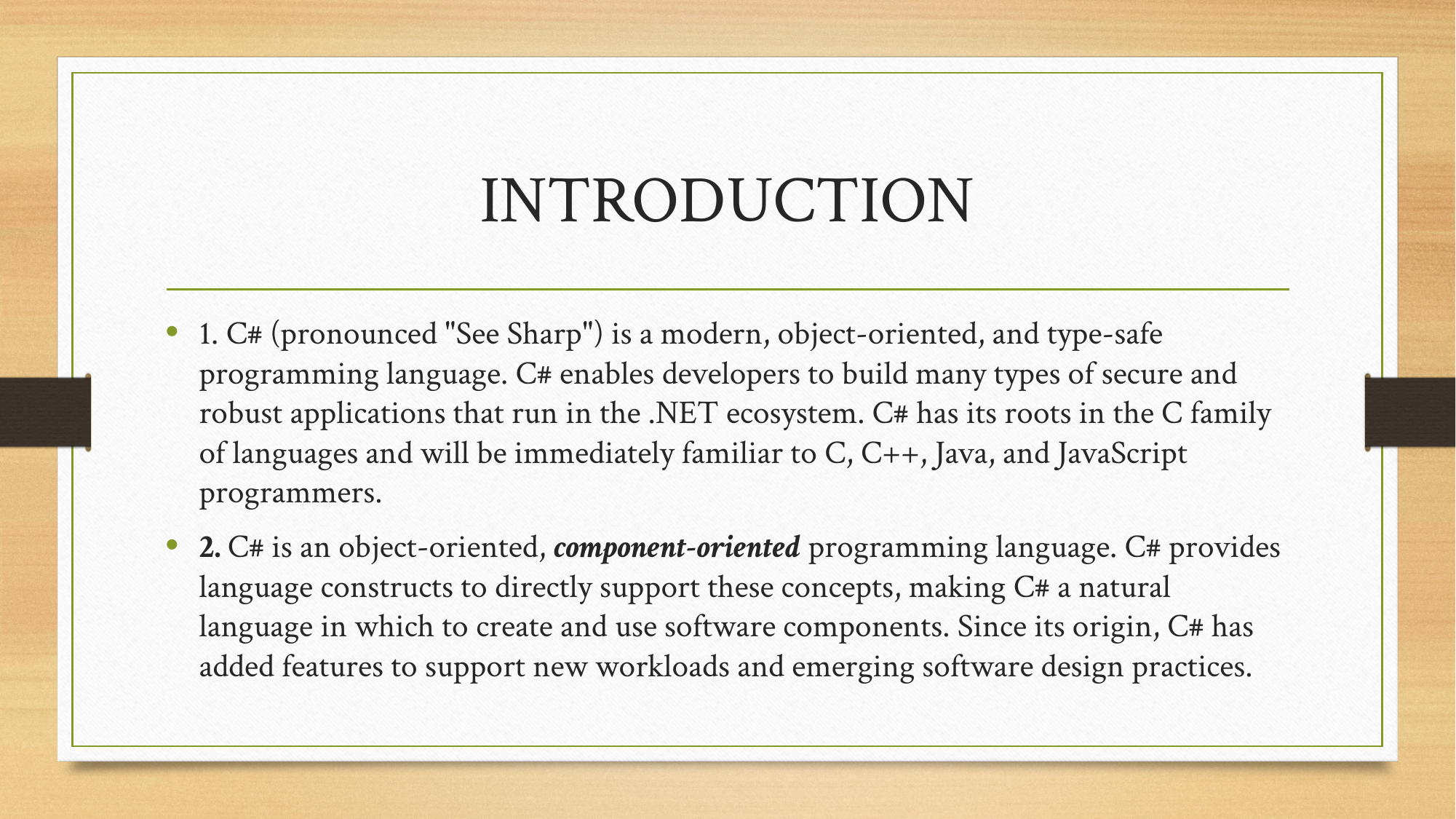

# INTRODUCTION
1. C# (pronounced "See Sharp") is a modern, object-oriented, and type-safe programming language. C# enables developers to build many types of secure and robust applications that run in the .NET ecosystem. C# has its roots in the C family of languages and will be immediately familiar to C, C++, Java, and JavaScript programmers.
2. C# is an object-oriented, component-oriented programming language. C# provides language constructs to directly support these concepts, making C# a natural language in which to create and use software components. Since its origin, C# has added features to support new workloads and emerging software design practices.